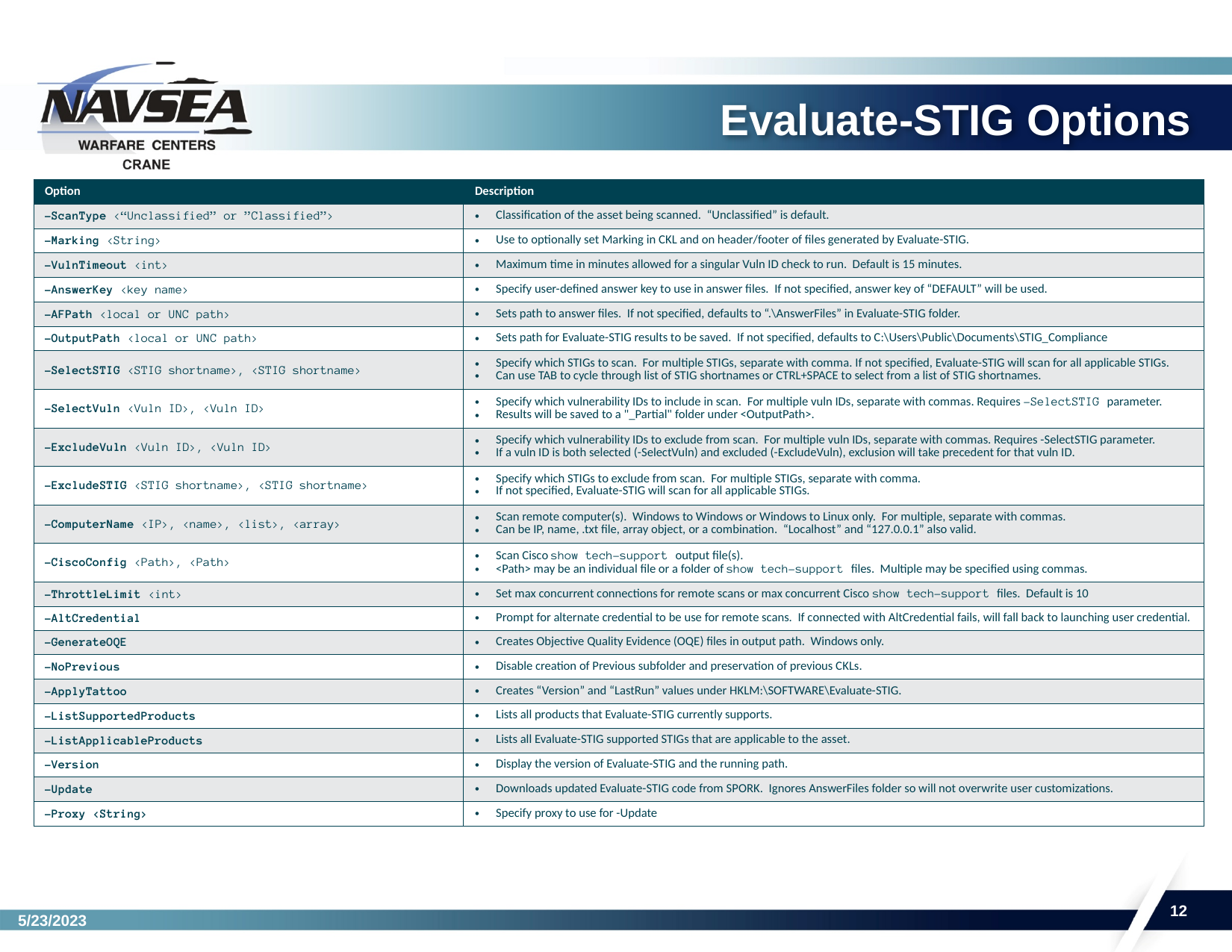

# Evaluate-STIG Options
| Option | Description |
| --- | --- |
| -ScanType <“Unclassified” or ”Classified”> | Classification of the asset being scanned. “Unclassified” is default. |
| -Marking <String> | Use to optionally set Marking in CKL and on header/footer of files generated by Evaluate-STIG. |
| -VulnTimeout <int> | Maximum time in minutes allowed for a singular Vuln ID check to run. Default is 15 minutes. |
| -AnswerKey <key name> | Specify user-defined answer key to use in answer files. If not specified, answer key of “DEFAULT” will be used. |
| -AFPath <local or UNC path> | Sets path to answer files. If not specified, defaults to “.\AnswerFiles” in Evaluate-STIG folder. |
| -OutputPath <local or UNC path> | Sets path for Evaluate-STIG results to be saved. If not specified, defaults to C:\Users\Public\Documents\STIG\_Compliance |
| -SelectSTIG <STIG shortname>, <STIG shortname> | Specify which STIGs to scan. For multiple STIGs, separate with comma. If not specified, Evaluate-STIG will scan for all applicable STIGs. Can use TAB to cycle through list of STIG shortnames or CTRL+SPACE to select from a list of STIG shortnames. |
| -SelectVuln <Vuln ID>, <Vuln ID> | Specify which vulnerability IDs to include in scan. For multiple vuln IDs, separate with commas. Requires -SelectSTIG parameter. Results will be saved to a "\_Partial" folder under <OutputPath>. |
| -ExcludeVuln <Vuln ID>, <Vuln ID> | Specify which vulnerability IDs to exclude from scan. For multiple vuln IDs, separate with commas. Requires -SelectSTIG parameter. If a vuln ID is both selected (-SelectVuln) and excluded (-ExcludeVuln), exclusion will take precedent for that vuln ID. |
| -ExcludeSTIG <STIG shortname>, <STIG shortname> | Specify which STIGs to exclude from scan. For multiple STIGs, separate with comma. If not specified, Evaluate-STIG will scan for all applicable STIGs. |
| -ComputerName <IP>, <name>, <list>, <array> | Scan remote computer(s). Windows to Windows or Windows to Linux only. For multiple, separate with commas. Can be IP, name, .txt file, array object, or a combination. “Localhost” and “127.0.0.1” also valid. |
| -CiscoConfig <Path>, <Path> | Scan Cisco show tech-support output file(s). <Path> may be an individual file or a folder of show tech-support files. Multiple may be specified using commas. |
| -ThrottleLimit <int> | Set max concurrent connections for remote scans or max concurrent Cisco show tech-support files. Default is 10 |
| -AltCredential | Prompt for alternate credential to be use for remote scans. If connected with AltCredential fails, will fall back to launching user credential. |
| -GenerateOQE | Creates Objective Quality Evidence (OQE) files in output path. Windows only. |
| -NoPrevious | Disable creation of Previous subfolder and preservation of previous CKLs. |
| -ApplyTattoo | Creates “Version” and “LastRun” values under HKLM:\SOFTWARE\Evaluate-STIG. |
| -ListSupportedProducts | Lists all products that Evaluate-STIG currently supports. |
| -ListApplicableProducts | Lists all Evaluate-STIG supported STIGs that are applicable to the asset. |
| -Version | Display the version of Evaluate-STIG and the running path. |
| -Update | Downloads updated Evaluate-STIG code from SPORK. Ignores AnswerFiles folder so will not overwrite user customizations. |
| -Proxy <String> | Specify proxy to use for -Update |
12
5/23/2023